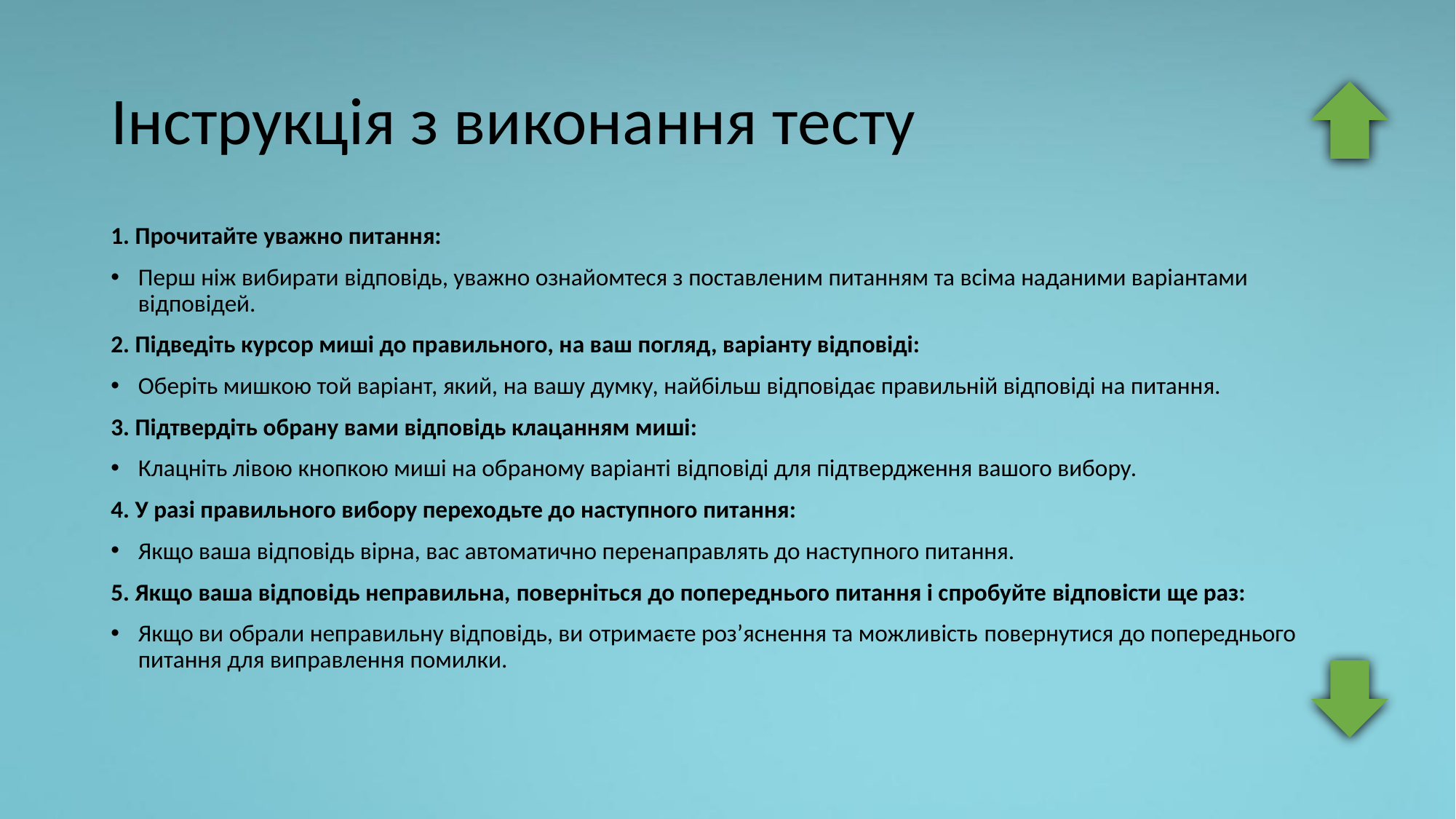

# Інструкція з виконання тесту

1. Прочитайте уважно питання:
Перш ніж вибирати відповідь, уважно ознайомтеся з поставленим питанням та всіма наданими варіантами відповідей.
2. Підведіть курсор миші до правильного, на ваш погляд, варіанту відповіді:
Оберіть мишкою той варіант, який, на вашу думку, найбільш відповідає правильній відповіді на питання.
3. Підтвердіть обрану вами відповідь клацанням миші:
Клацніть лівою кнопкою миші на обраному варіанті відповіді для підтвердження вашого вибору.
4. У разі правильного вибору переходьте до наступного питання:
Якщо ваша відповідь вірна, вас автоматично перенаправлять до наступного питання.
5. Якщо ваша відповідь неправильна, поверніться до попереднього питання і спробуйте відповісти ще раз:
Якщо ви обрали неправильну відповідь, ви отримаєте роз’яснення та можливість повернутися до попереднього питання для виправлення помилки.